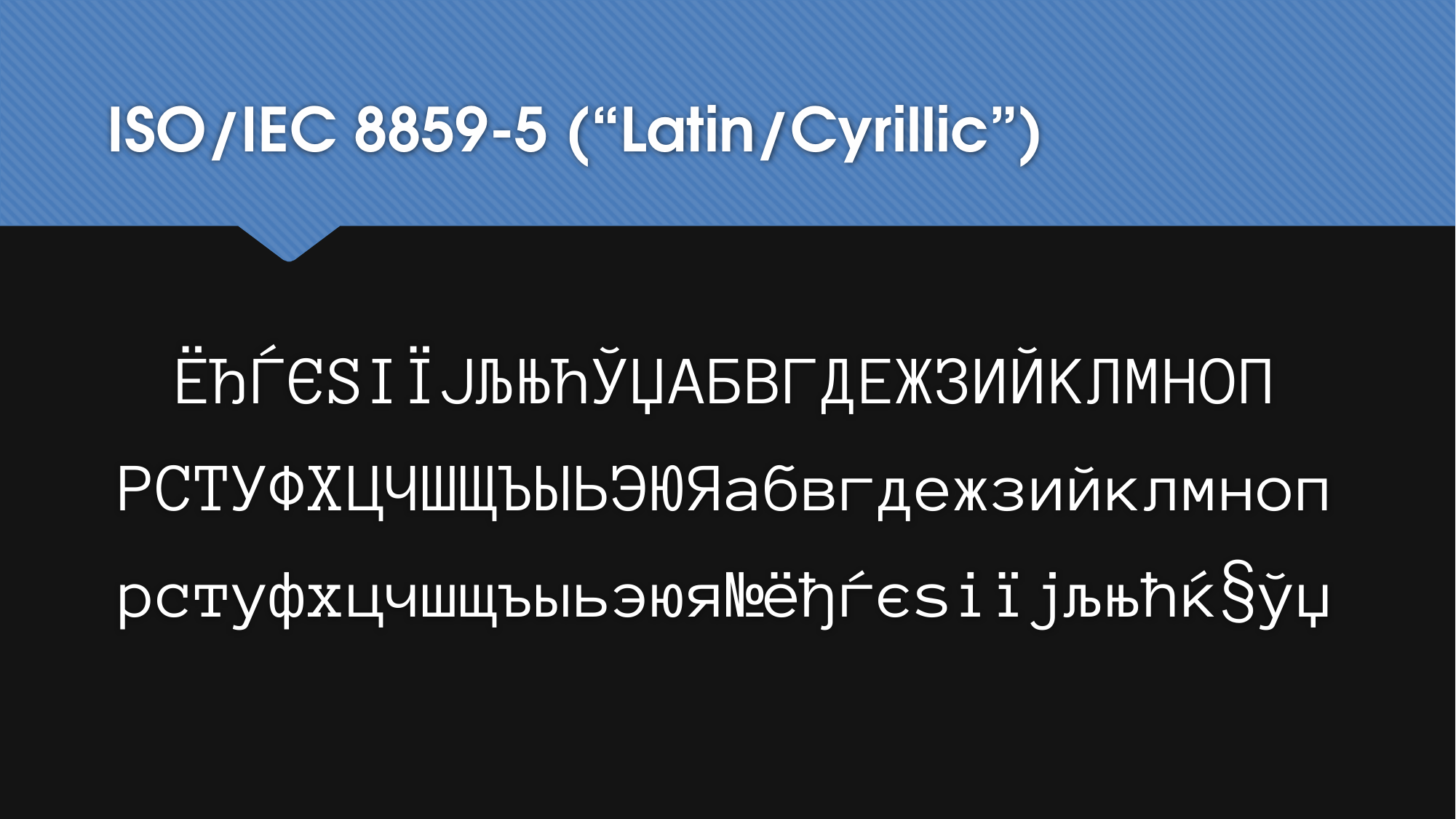

# ISO/IEC 8859-5 (“Latin/Cyrillic”)
ЁЂЃЄЅІЇЈЉЊЋЎЏАБВГДЕЖЗИЙКЛМНОП
РСТУФХЦЧШЩЪЫЬЭЮЯабвгдежзийклмноп
рстуфхцчшщъыьэюя№ёђѓєѕіїјљњћќ§ўџ